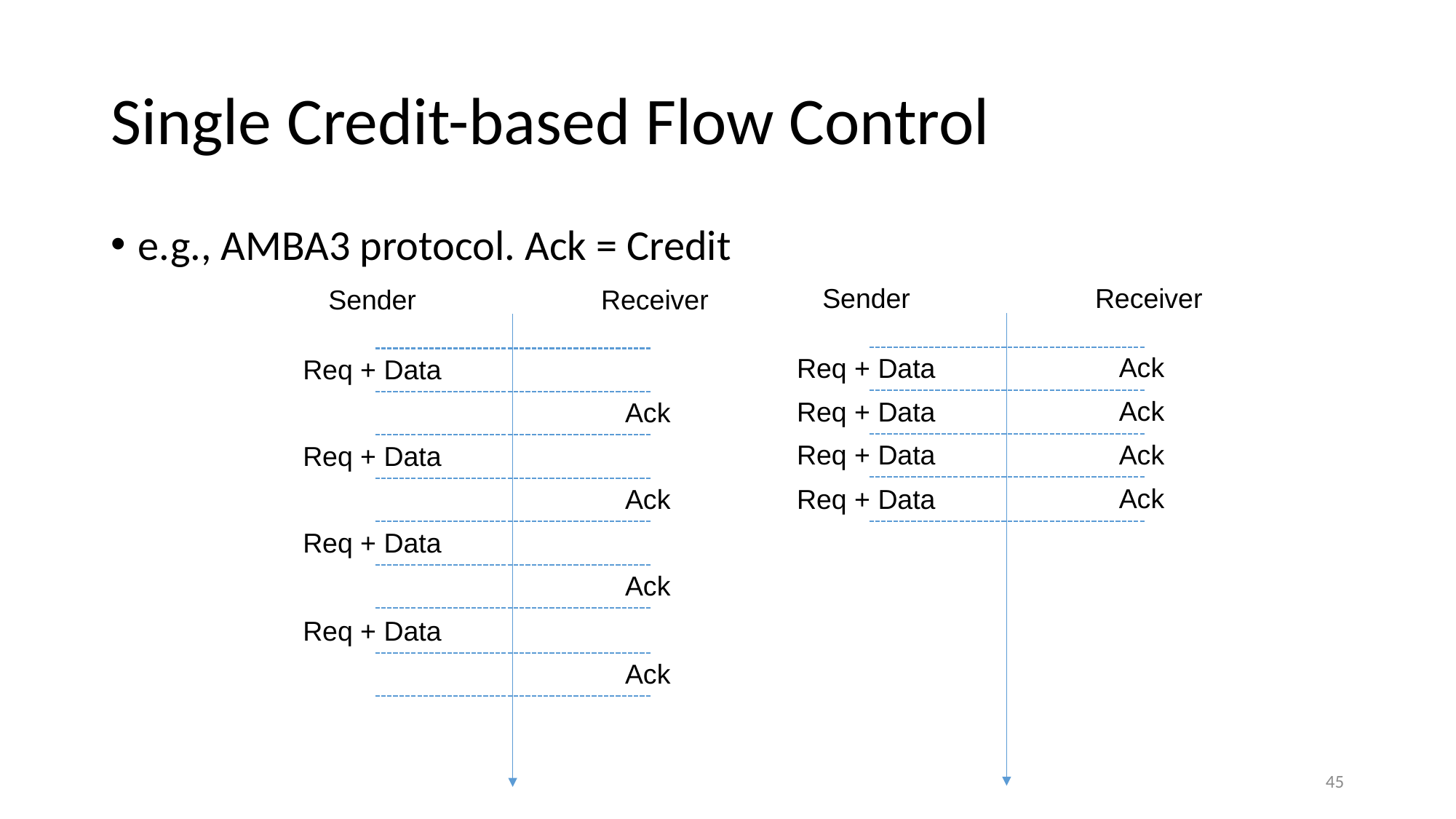

# Single Credit-based Flow Control
e.g., AMBA3 protocol. Ack = Credit

Sender
Receiver
Sender
Receiver
Ack
Req + Data
Req + Data
Ack
Req + Data
Ack
Ack
Req + Data
Req + Data
Ack
Ack
Req + Data
Req + Data
Ack
Req + Data
Ack
45